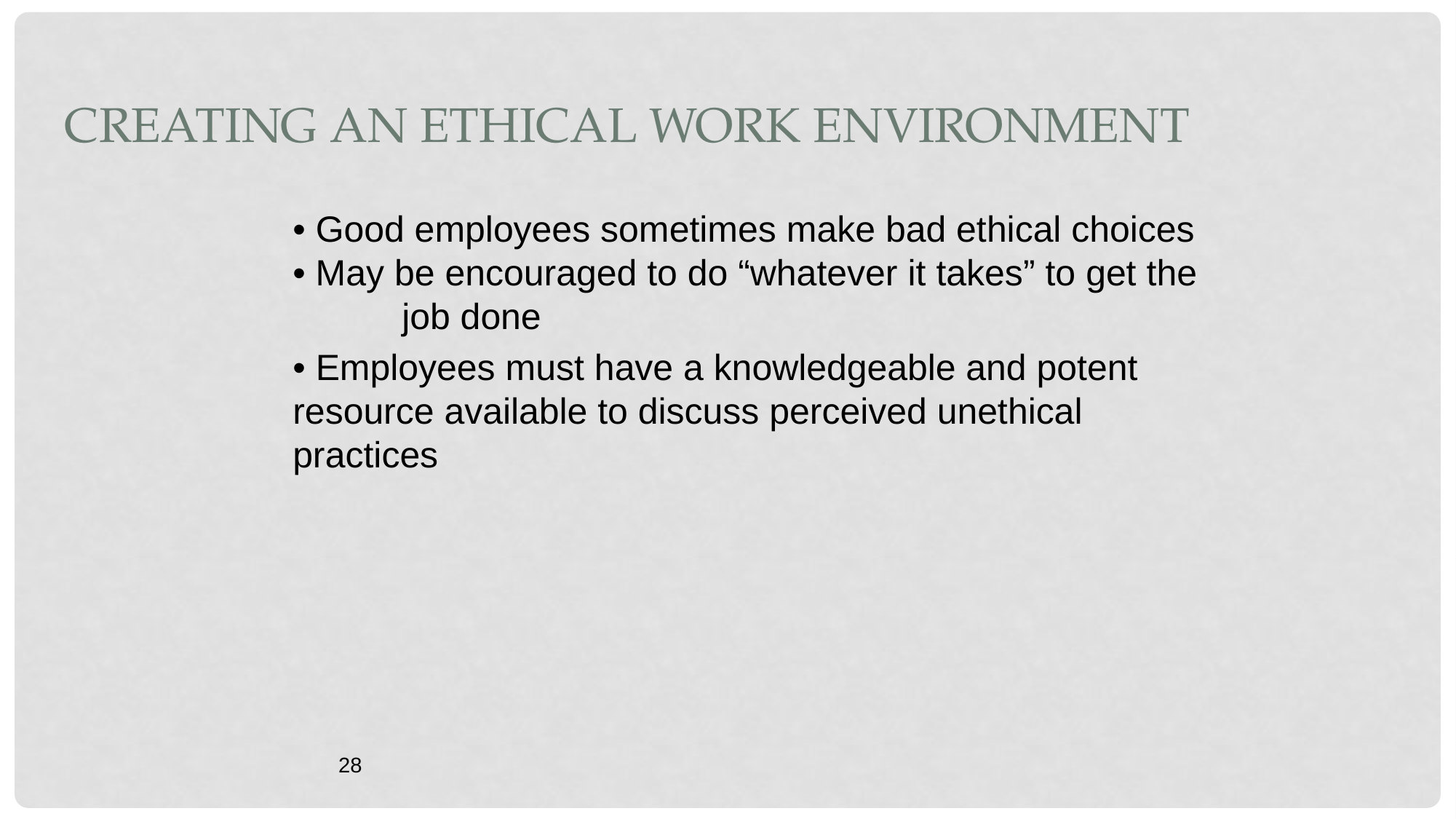

Creating an Ethical Work Environment

• Good employees sometimes make bad ethical choices • May be encouraged to do “whatever it takes” to get the 	job done
• Employees must have a knowledgeable and potent resource available to discuss perceived unethical practices
28